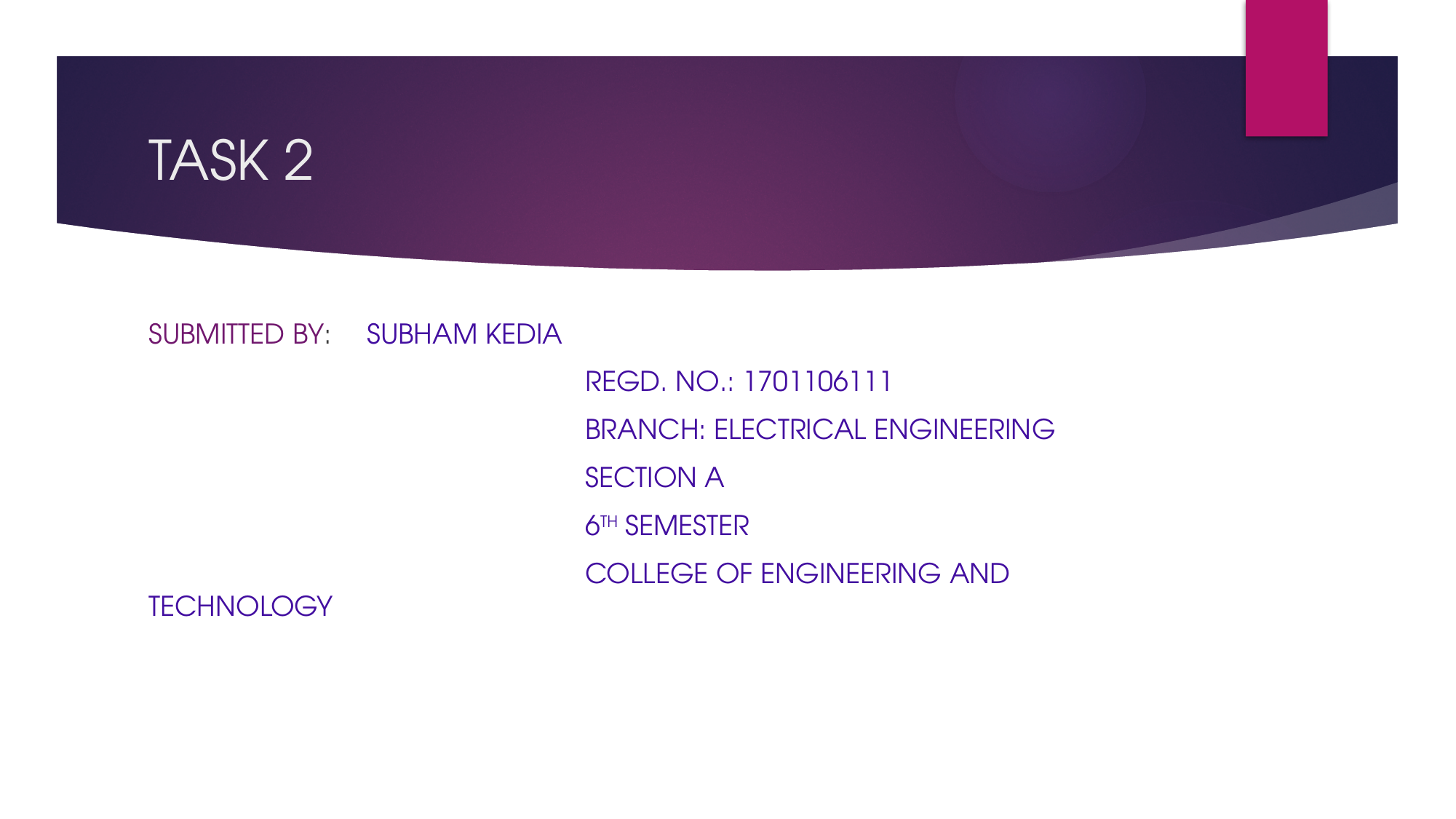

# TASK 2
SUBMITTED BY: 	SUBHAM KEDIA
		   		REGD. NO.: 1701106111
		  	 	BRANCH: ELECTRICAL ENGINEERING
		   		SECTION A
		   		6TH SEMESTER
		   		COLLEGE OF ENGINEERING AND TECHNOLOGY